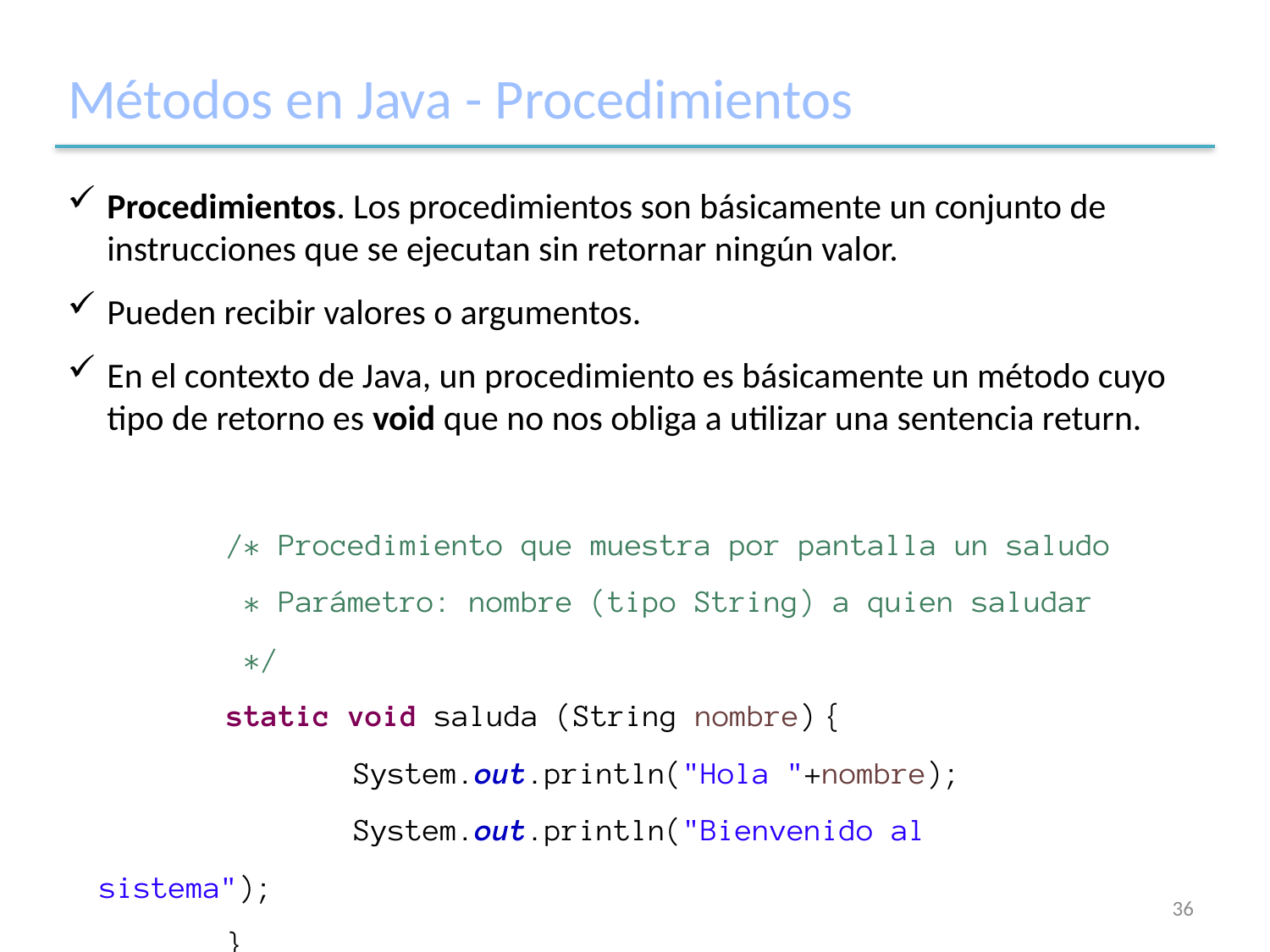

# Métodos en Java - Procedimientos
Procedimientos. Los procedimientos son básicamente un conjunto de instrucciones que se ejecutan sin retornar ningún valor.
Pueden recibir valores o argumentos.
En el contexto de Java, un procedimiento es básicamente un método cuyo tipo de retorno es void que no nos obliga a utilizar una sentencia return.
	/* Procedimiento que muestra por pantalla un saludo
	 * Parámetro: nombre (tipo String) a quien saludar
	 */
	static void saluda (String nombre) {
		System.out.println("Hola "+nombre);
		System.out.println("Bienvenido al sistema");
	}
36